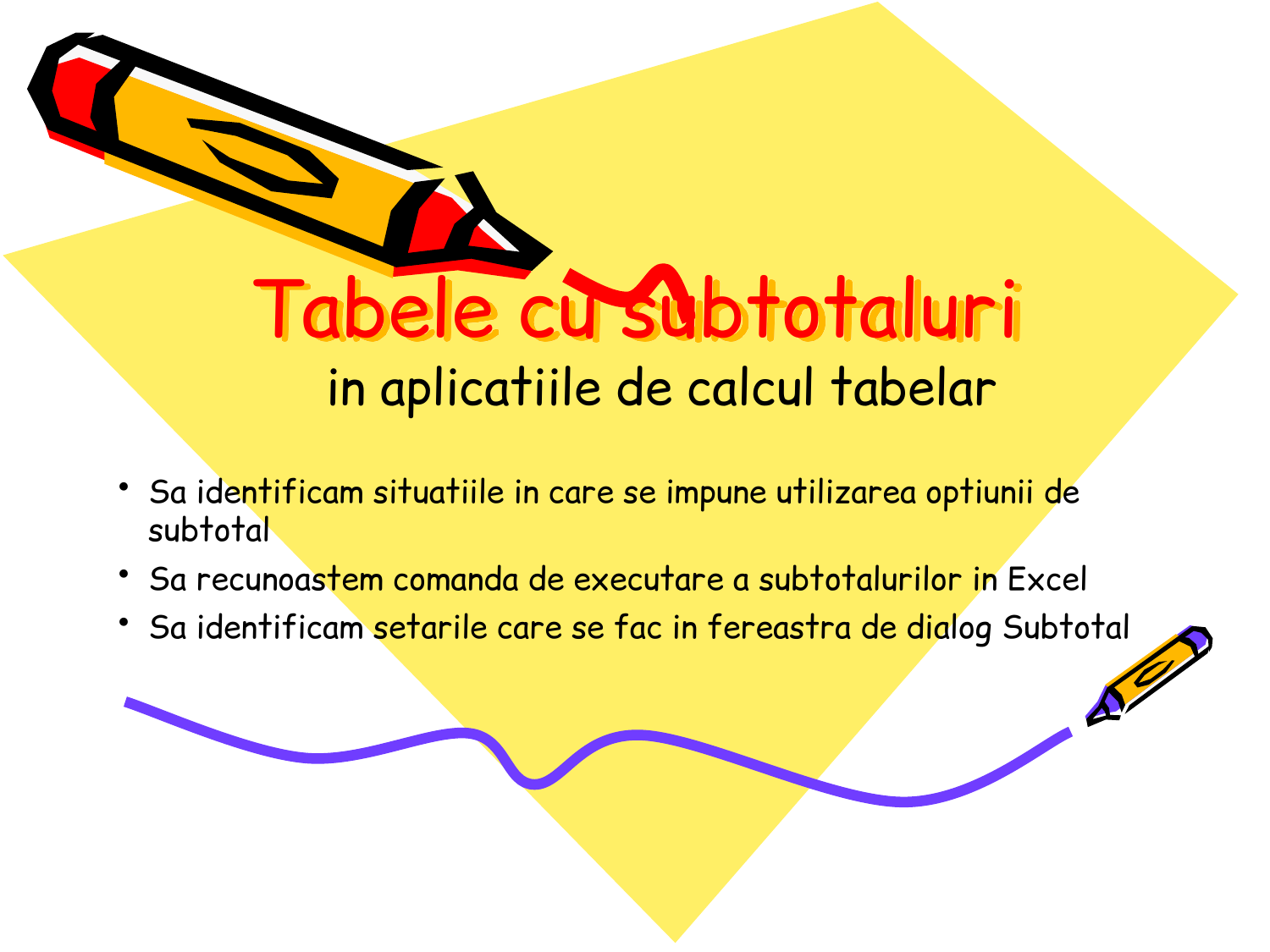

# Tabele cu subtotaluri
in aplicatiile de calcul tabelar
Sa identificam situatiile in care se impune utilizarea optiunii de subtotal
Sa recunoastem comanda de executare a subtotalurilor in Excel
Sa identificam setarile care se fac in fereastra de dialog Subtotal